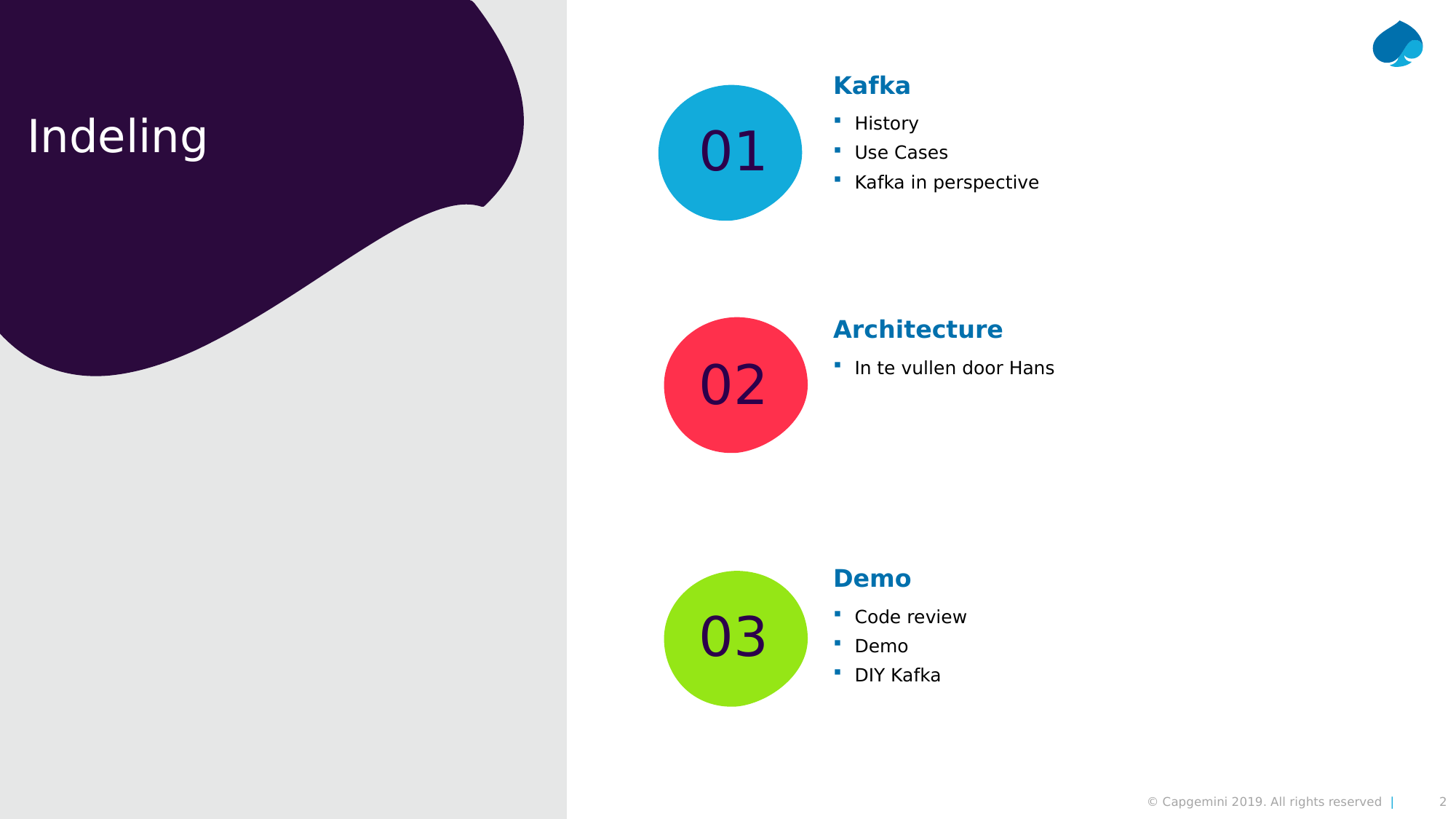

# Indeling
Kafka

History
Use Cases
Kafka in perspective

01
Architecture

In te vullen door Hans

02
Demo

Code review
Demo
DIY Kafka

03